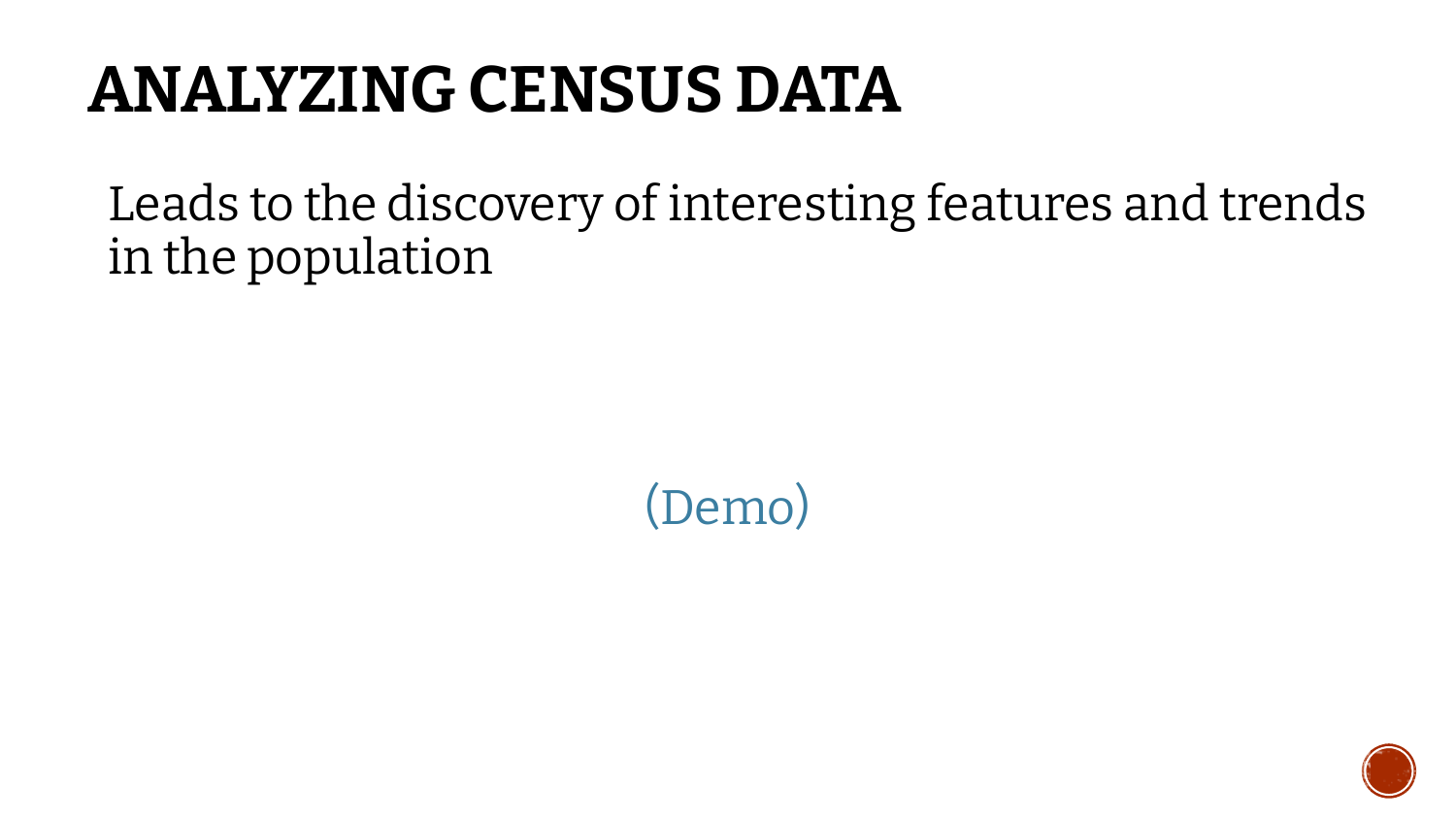

# Analyzing Census Data
Leads to the discovery of interesting features and trends in the population
(Demo)